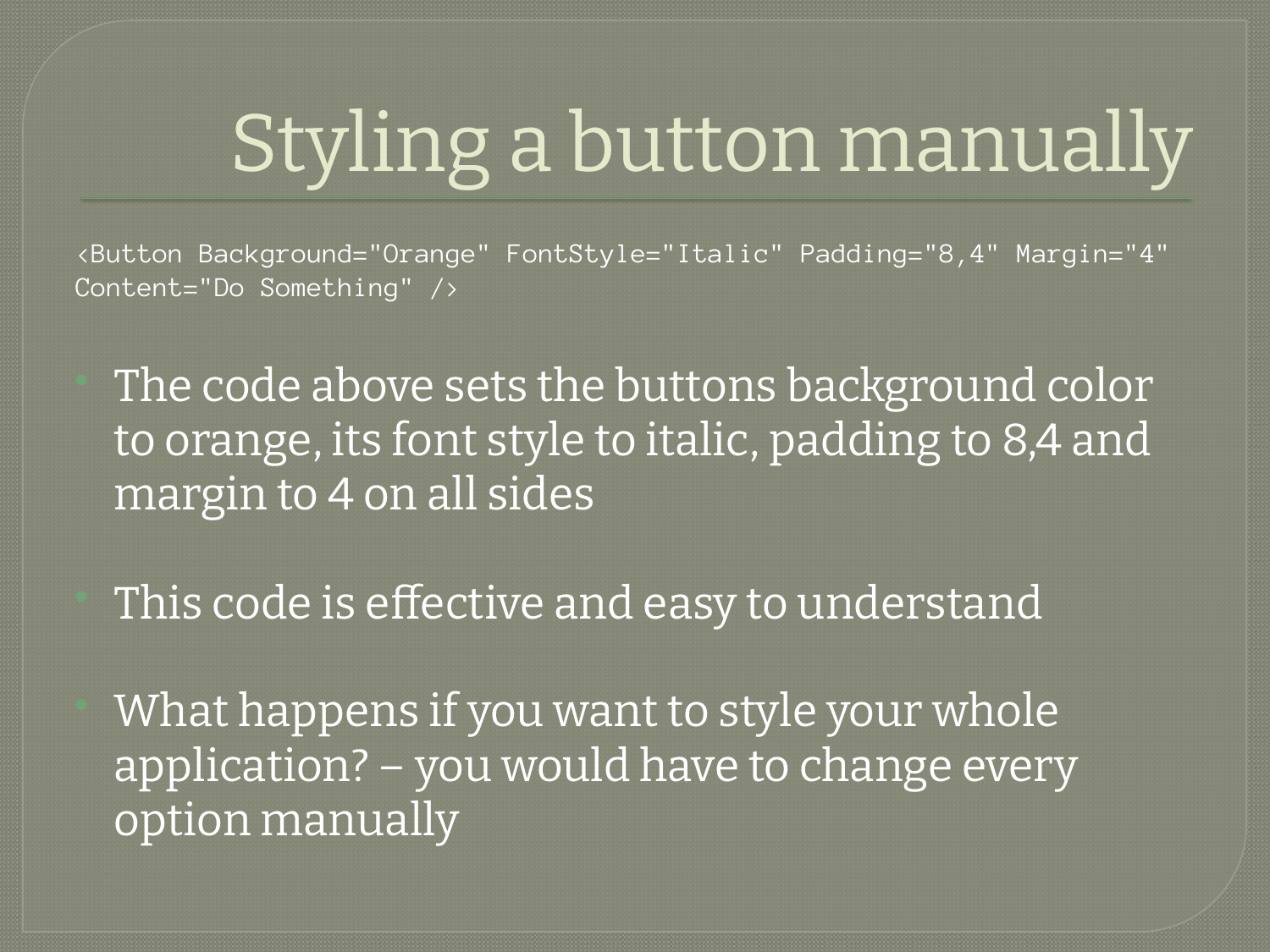

# Styling a button manually
<Button Background="Orange" FontStyle="Italic" Padding="8,4" Margin="4" Content="Do Something" />

The code above sets the buttons background color to orange, its font style to italic, padding to 8,4 and margin to 4 on all sides

This code is effective and easy to understand

What happens if you want to style your whole application? – you would have to change every option manually